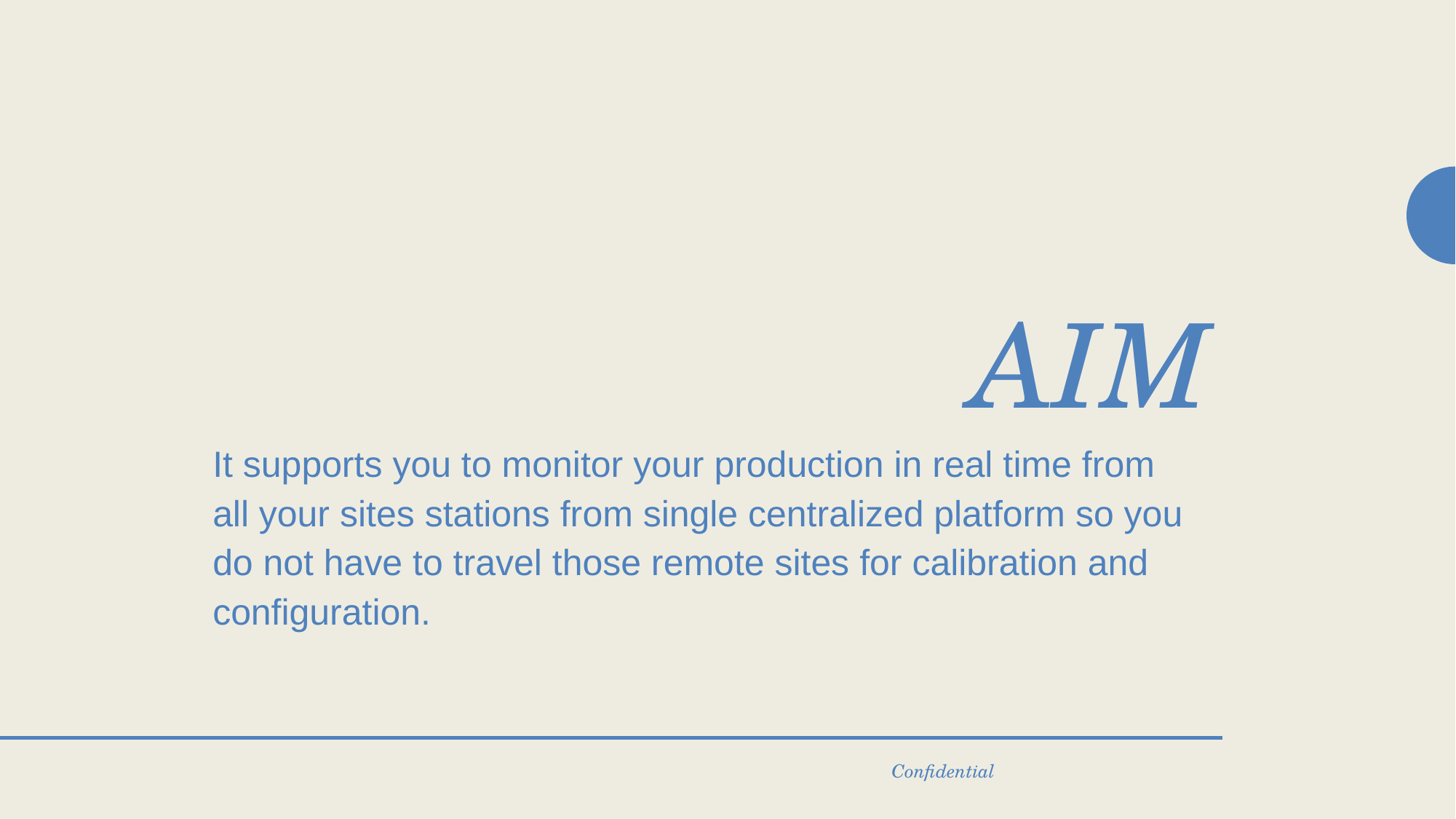

# Aim
It supports you to monitor your production in real time from all your sites stations from single centralized platform so you do not have to travel those remote sites for calibration and configuration.
Confidential